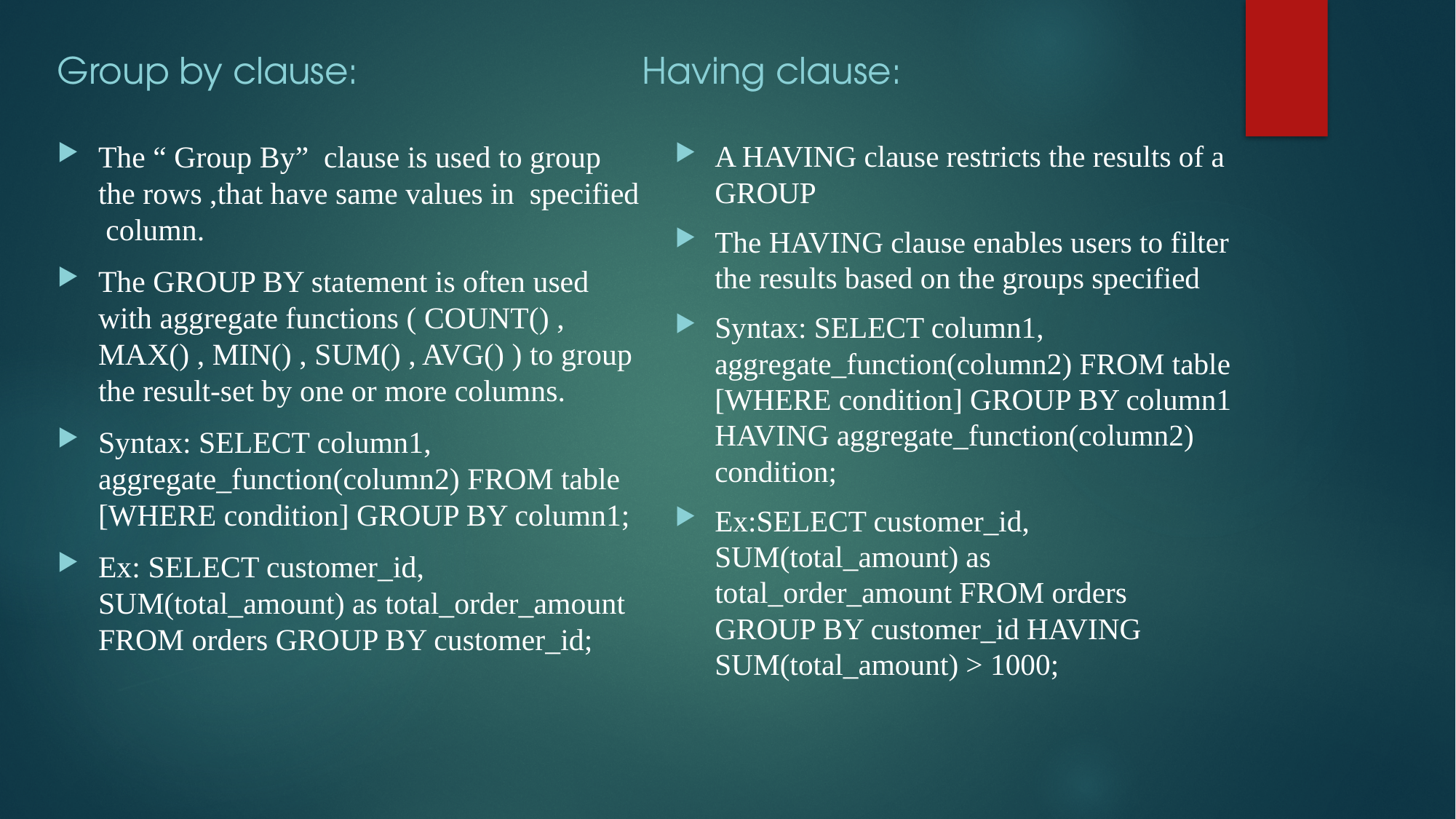

Group by clause:
Having clause:
The “ Group By”  clause is used to group the rows ,that have same values in  specified  column.
The GROUP BY statement is often used with aggregate functions ( COUNT() , MAX() , MIN() , SUM() , AVG() ) to group the result-set by one or more columns.
Syntax: SELECT column1, aggregate_function(column2) FROM table [WHERE condition] GROUP BY column1;
Ex: SELECT customer_id, SUM(total_amount) as total_order_amount FROM orders GROUP BY customer_id;
A HAVING clause restricts the results of a GROUP
The HAVING clause enables users to filter the results based on the groups specified
Syntax: SELECT column1, aggregate_function(column2) FROM table [WHERE condition] GROUP BY column1 HAVING aggregate_function(column2) condition;
Ex:SELECT customer_id, SUM(total_amount) as total_order_amount FROM orders GROUP BY customer_id HAVING SUM(total_amount) > 1000;